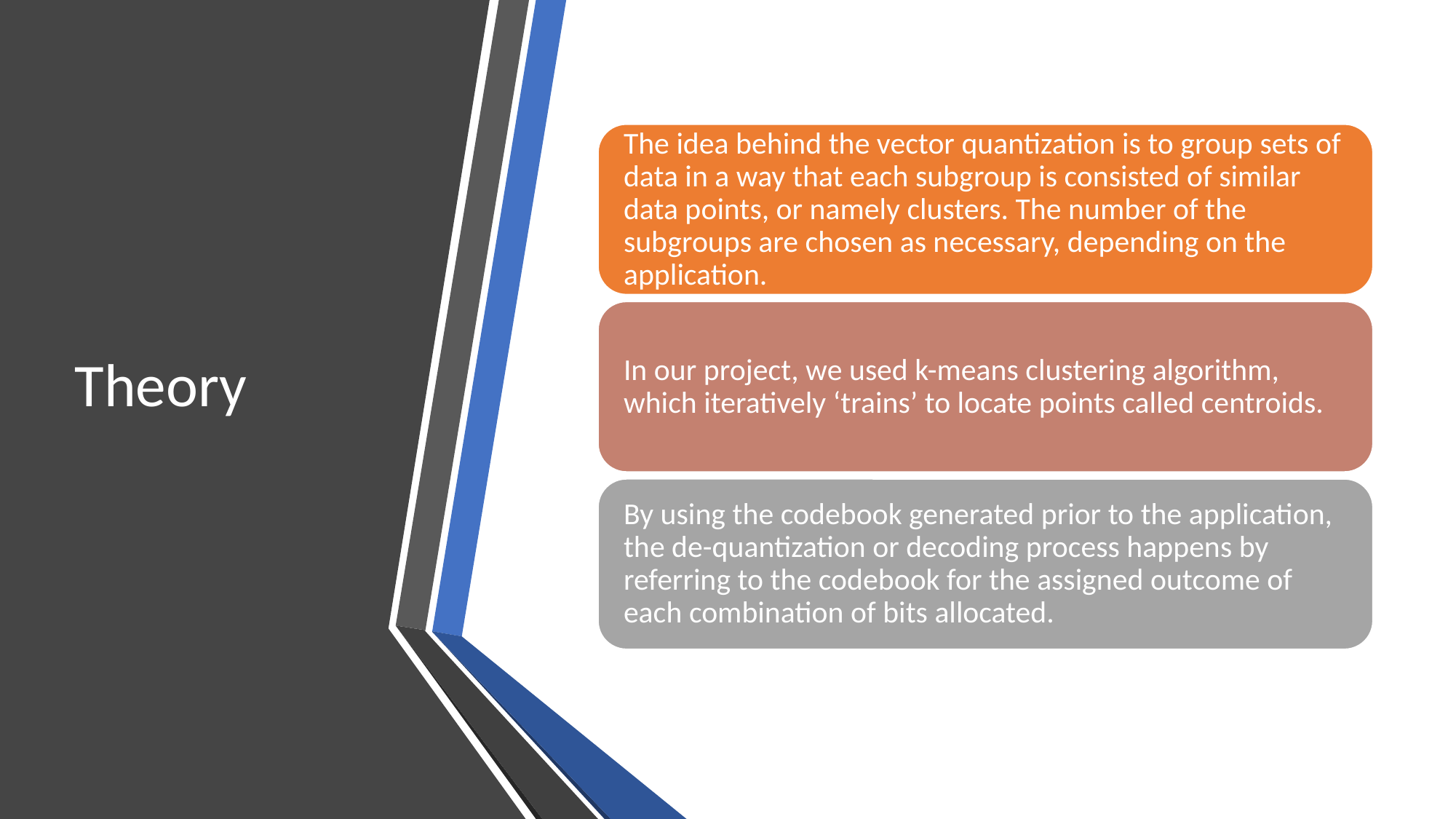

# Theory
The idea behind the vector quantization is to group sets of data in a way that each subgroup is consisted of similar data points, or namely clusters. The number of the subgroups are chosen as necessary, depending on the application.
In our project, we used k-means clustering algorithm, which iteratively ‘trains’ to locate points called centroids.
By using the codebook generated prior to the application, the de-quantization or decoding process happens by referring to the codebook for the assigned outcome of each combination of bits allocated.